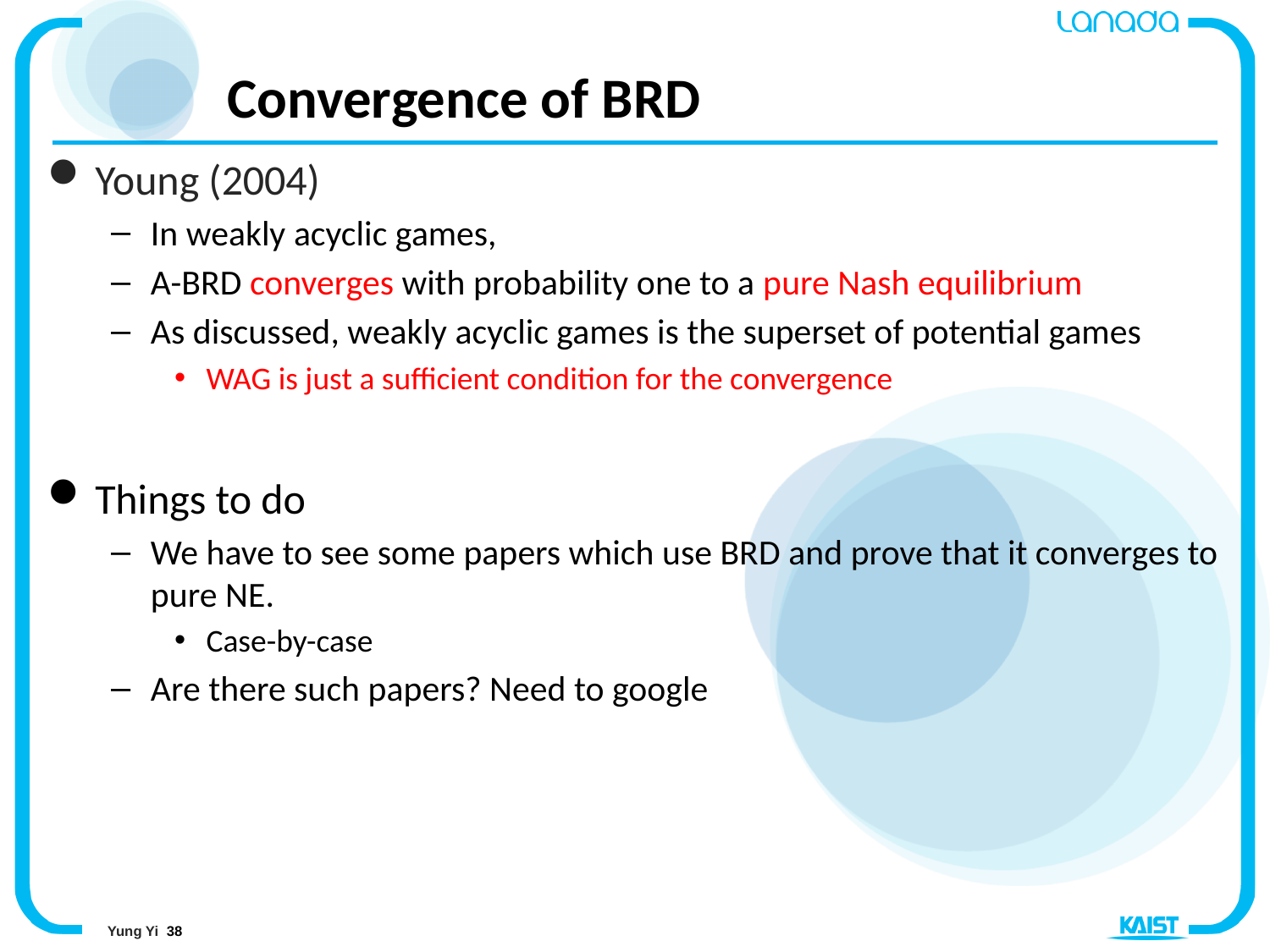

# Convergence of BRD
Young (2004)
In weakly acyclic games,
A-BRD converges with probability one to a pure Nash equilibrium
As discussed, weakly acyclic games is the superset of potential games
WAG is just a sufficient condition for the convergence

Things to do
We have to see some papers which use BRD and prove that it converges to pure NE.
Case-by-case
Are there such papers? Need to google